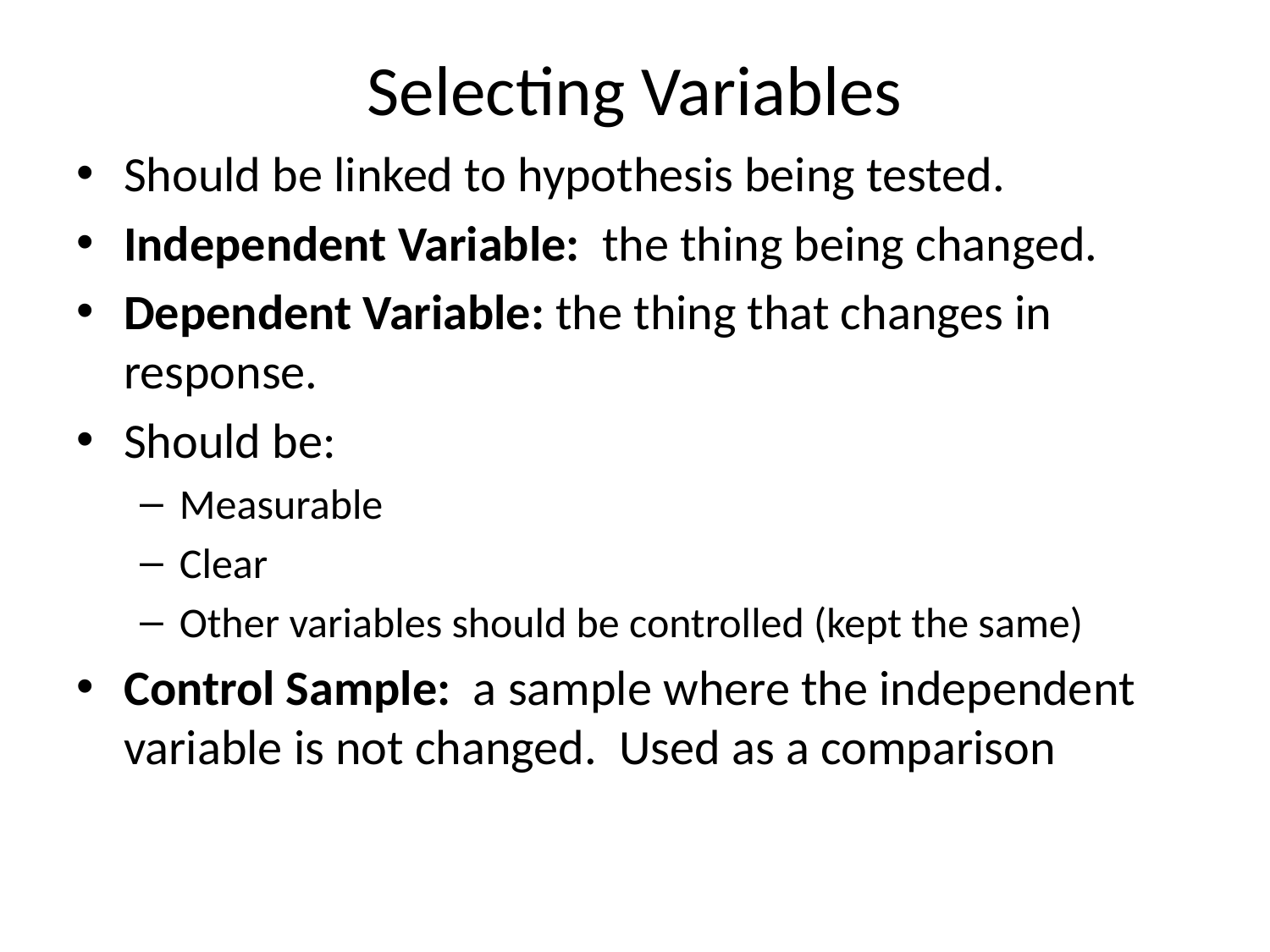

# Selecting Variables
Should be linked to hypothesis being tested.
Independent Variable:  the thing being changed.
Dependent Variable: the thing that changes in response.
Should be:
Measurable
Clear
Other variables should be controlled (kept the same)
Control Sample:  a sample where the independent variable is not changed.  Used as a comparison